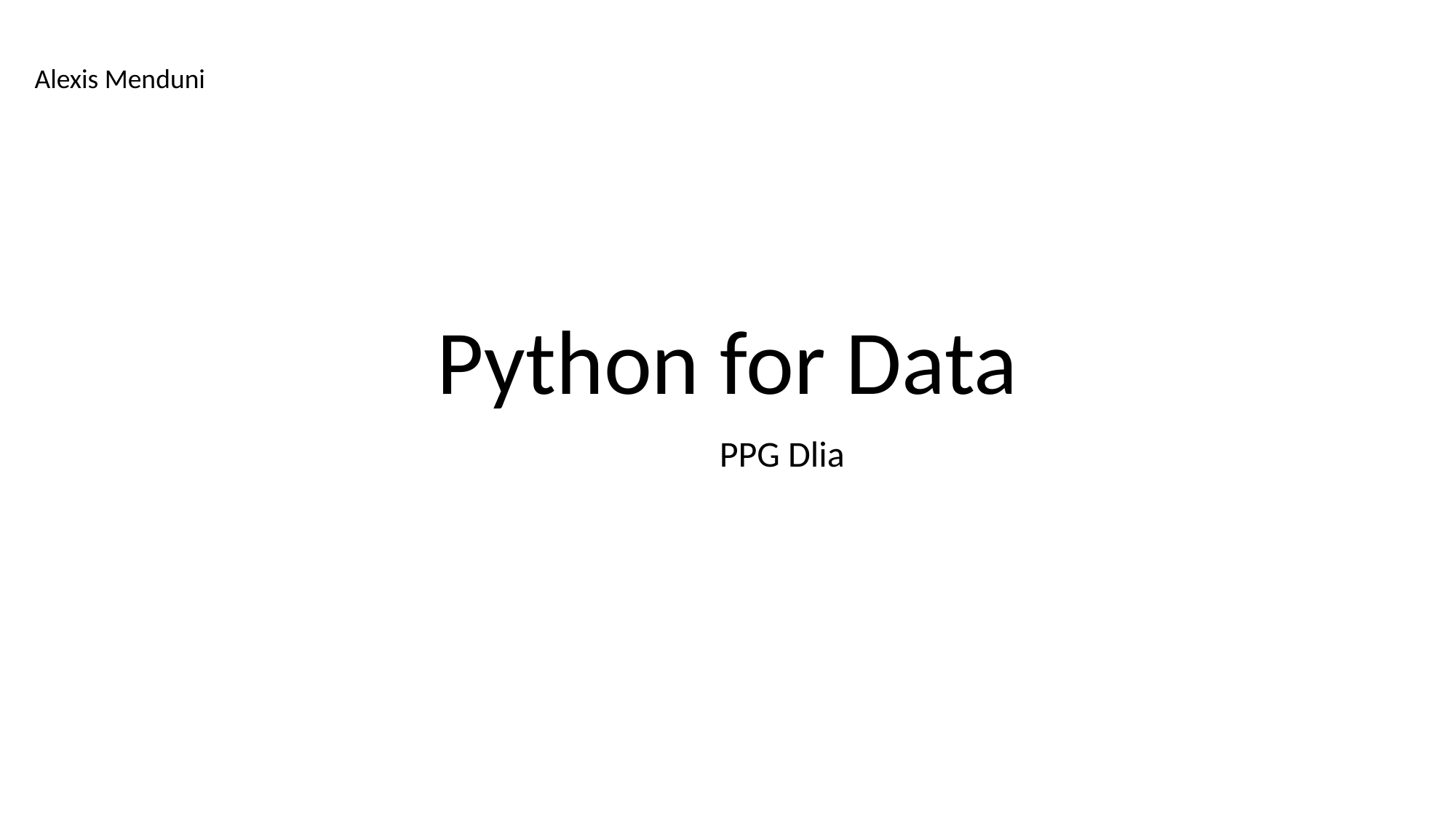

Alexis Menduni

# Python for Data
	PPG Dlia